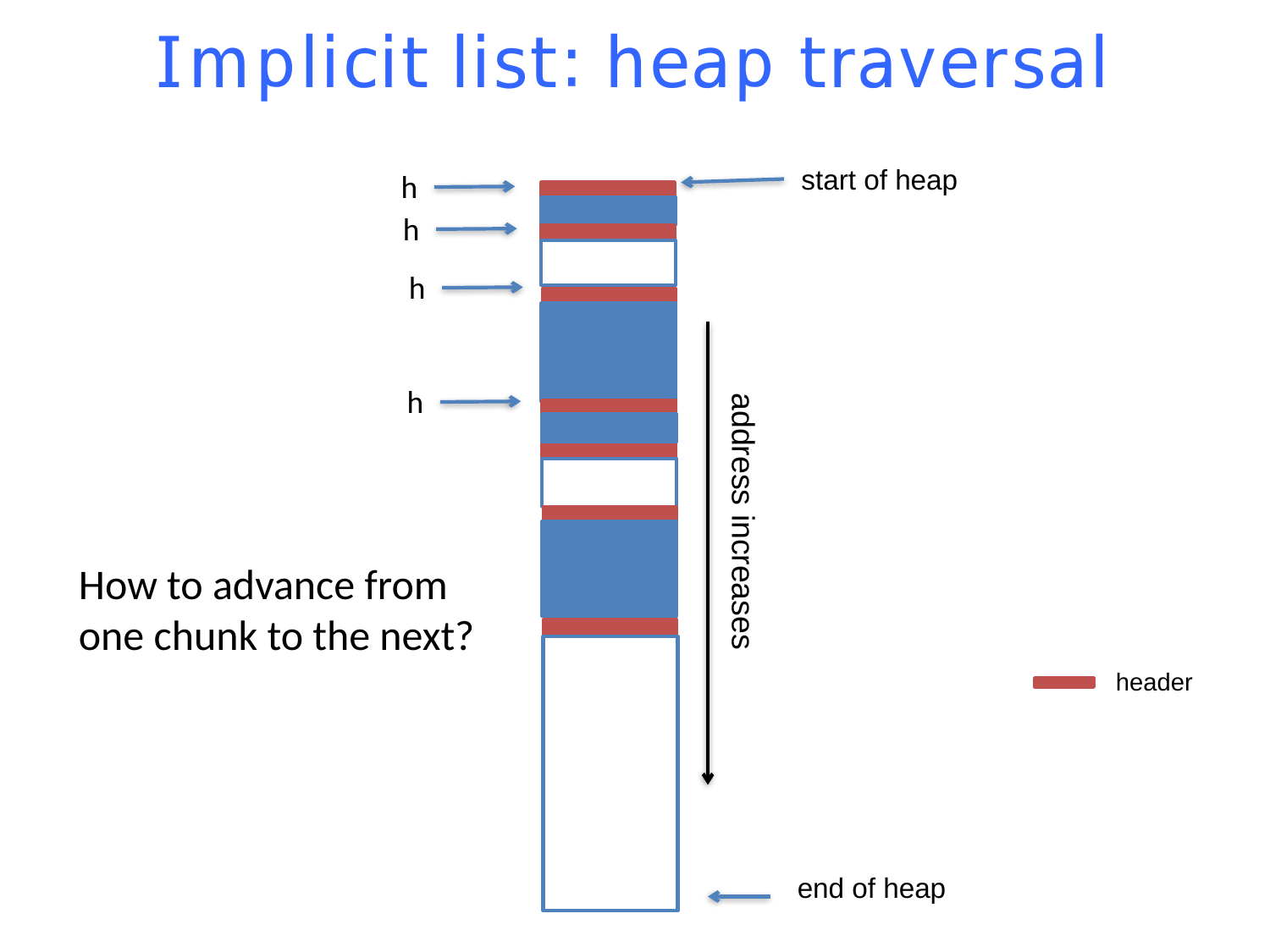

# Implicit list: heap traversal

start of heap
h

h

h

h

address increases

How to advance from
one chunk to the next?

header

end of heap